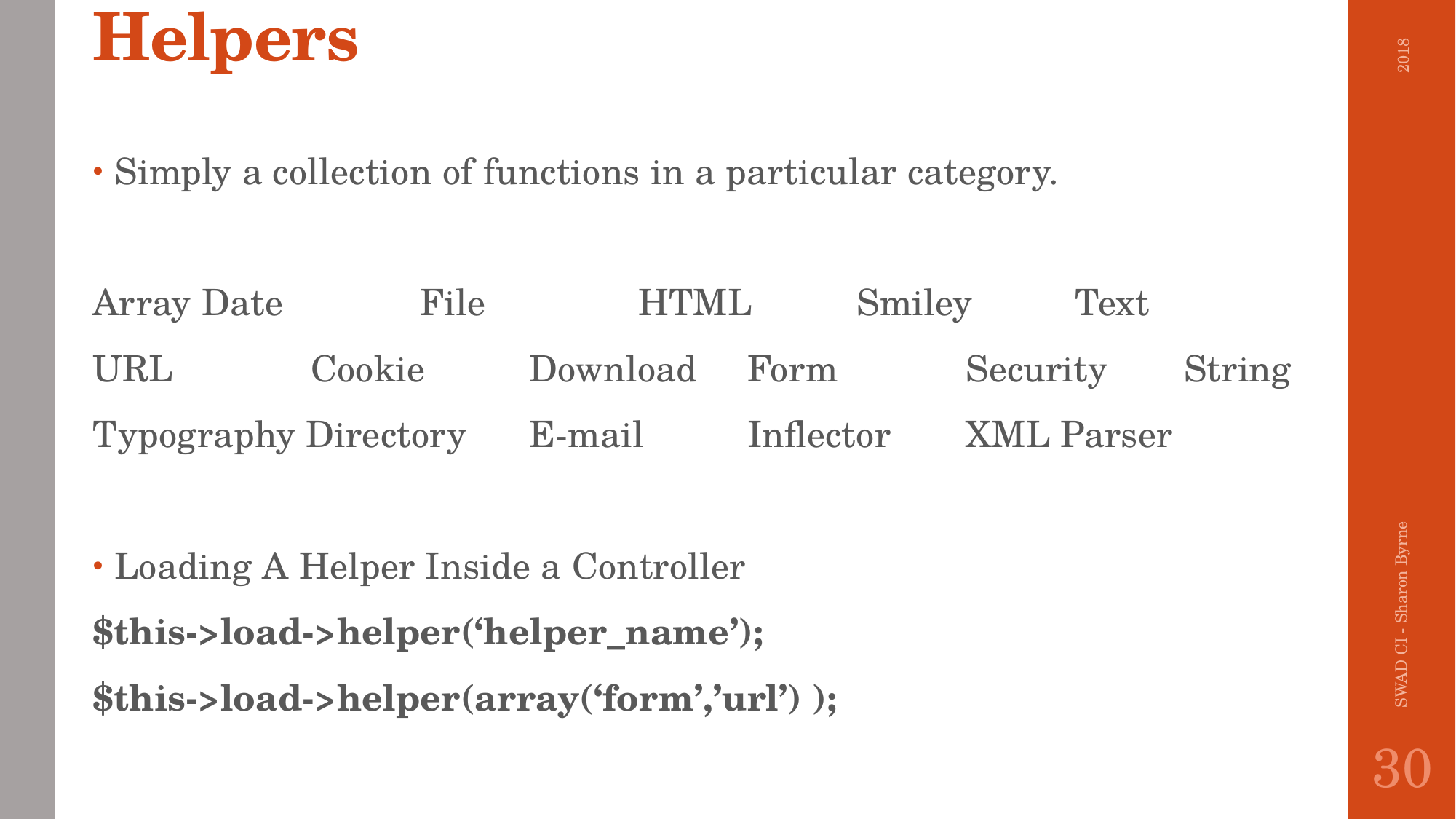

# Helpers
2018
Simply a collection of functions in a particular category.

Array 	Date 		File 		HTML 	Smiley 	Text
URL 		Cookie 	Download 	Form 		Security 	String
Typography Directory	E-mail 	Inflector 	XML Parser

Loading A Helper Inside a Controller
$this->load->helper(‘helper_name’);
$this->load->helper(array(‘form’,’url’) );
SWAD CI - Sharon Byrne
30